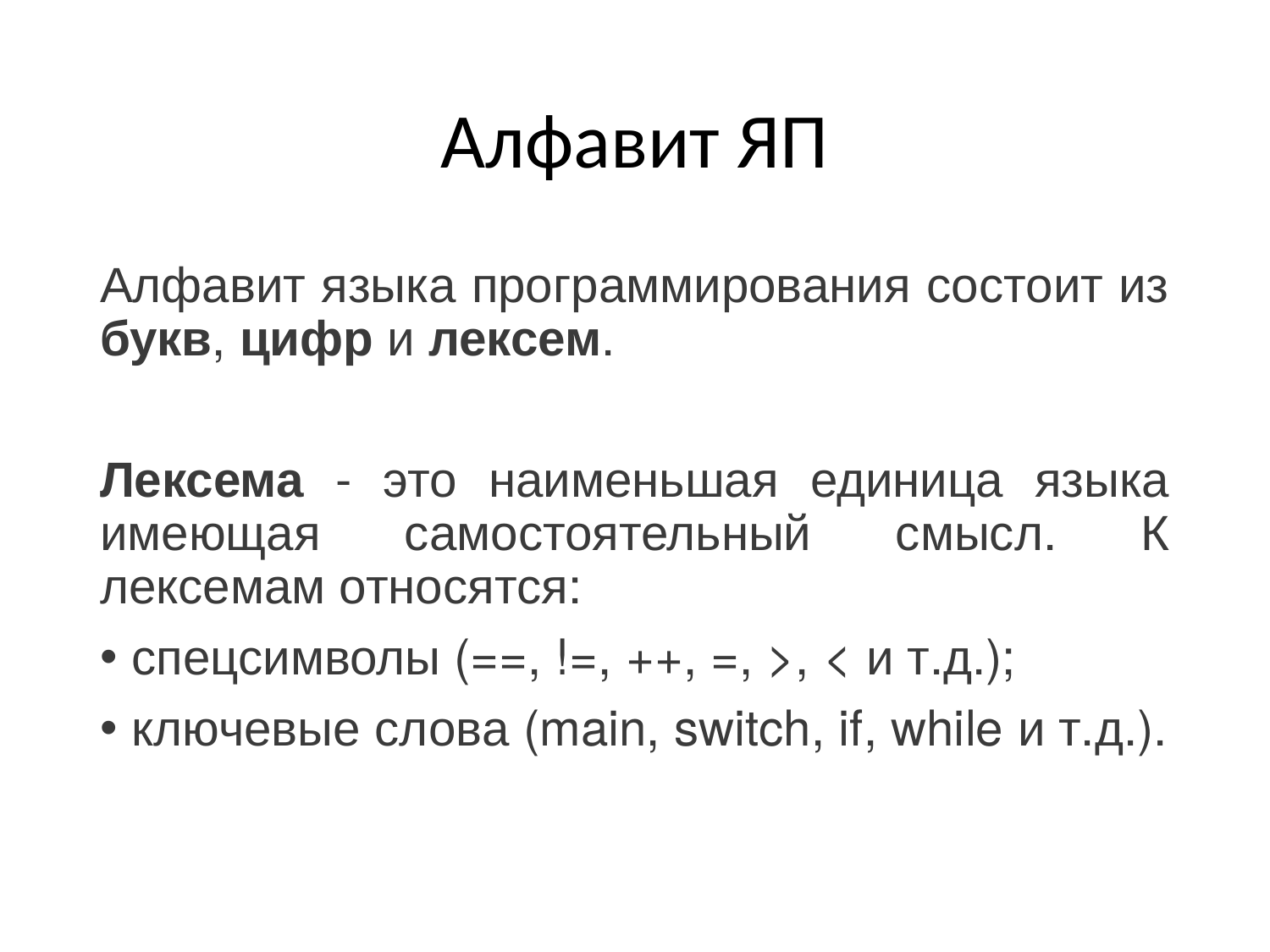

# Алфавит ЯП
Алфавит языка программирования состоит из букв, цифр и лексем.

Лексема - это наименьшая единица языка имеющая самостоятельный смысл. К лексемам относятся:
спецсимволы (==, !=, ++, =, >, < и т.д.);
ключевые слова (main, switch, if, while и т.д.).